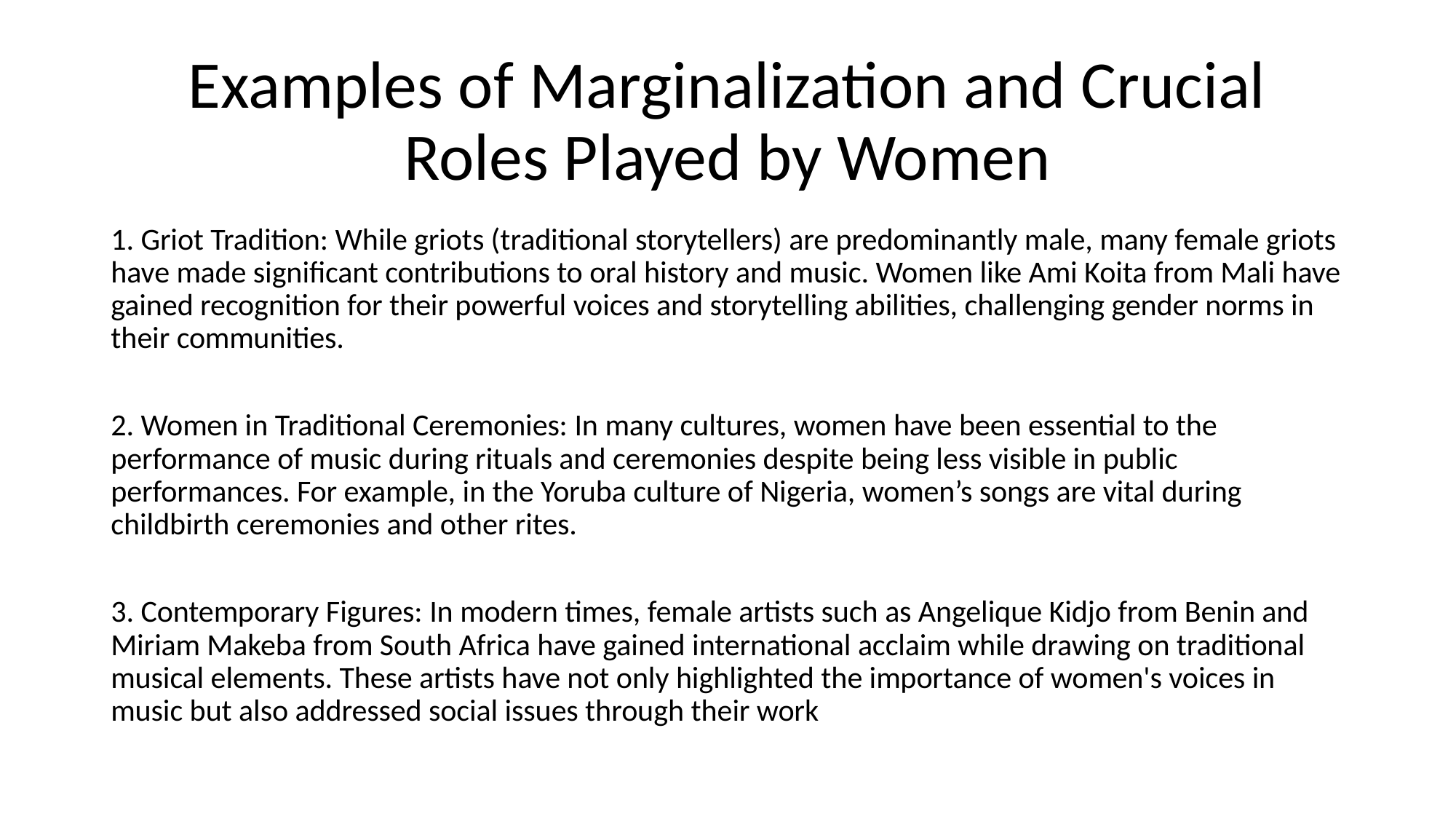

# Examples of Marginalization and Crucial Roles Played by Women
1. Griot Tradition: While griots (traditional storytellers) are predominantly male, many female griots have made significant contributions to oral history and music. Women like Ami Koita from Mali have gained recognition for their powerful voices and storytelling abilities, challenging gender norms in their communities.

2. Women in Traditional Ceremonies: In many cultures, women have been essential to the performance of music during rituals and ceremonies despite being less visible in public performances. For example, in the Yoruba culture of Nigeria, women’s songs are vital during childbirth ceremonies and other rites.

3. Contemporary Figures: In modern times, female artists such as Angelique Kidjo from Benin and Miriam Makeba from South Africa have gained international acclaim while drawing on traditional musical elements. These artists have not only highlighted the importance of women's voices in music but also addressed social issues through their work